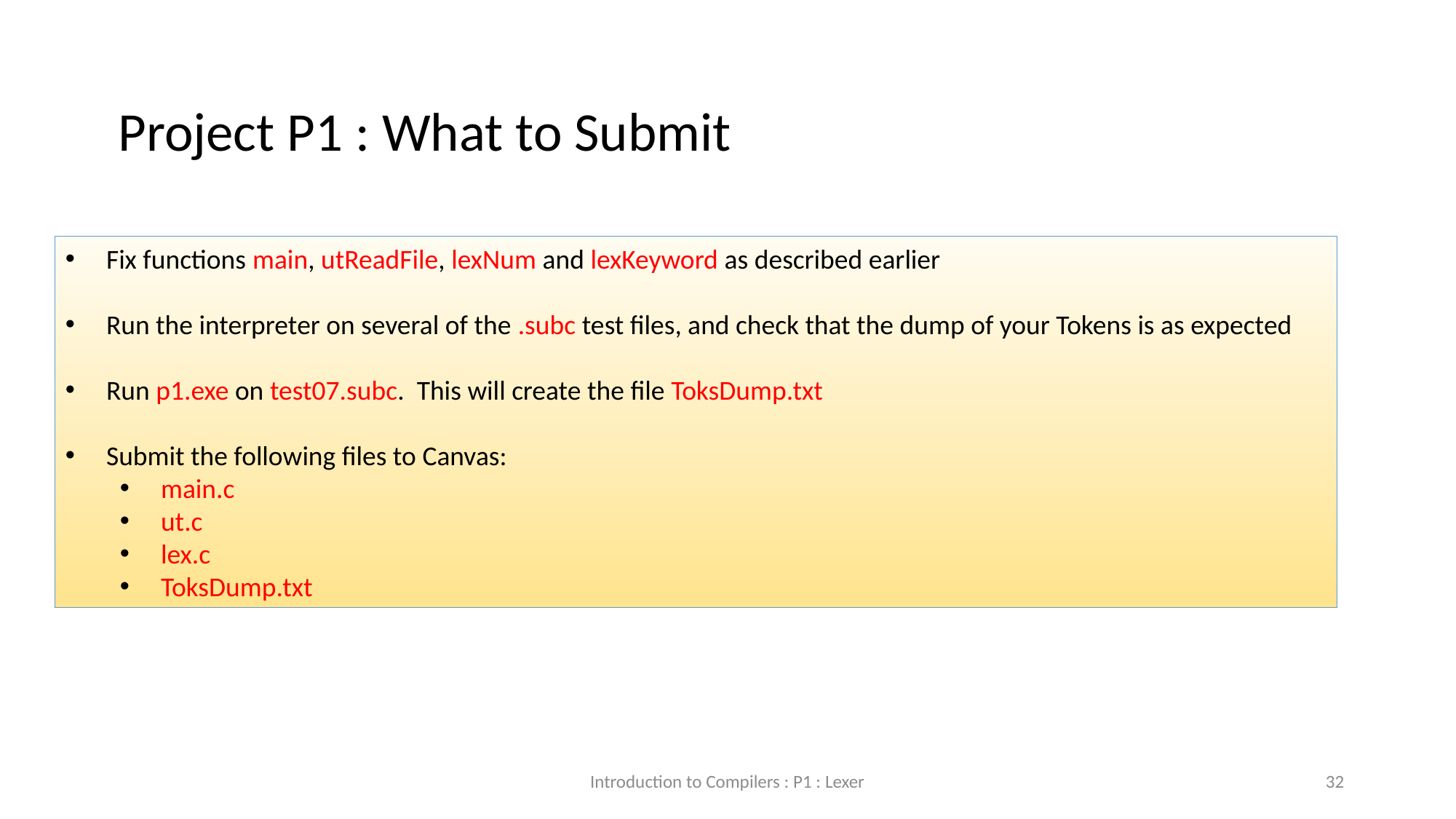

Project P1 : What to Submit
Fix functions main, utReadFile, lexNum and lexKeyword as described earlier

Run the interpreter on several of the .subc test files, and check that the dump of your Tokens is as expected

Run p1.exe on test07.subc.  This will create the file ToksDump.txt

Submit the following files to Canvas:
main.c
ut.c
lex.c
ToksDump.txt
Introduction to Compilers : P1 : Lexer
32